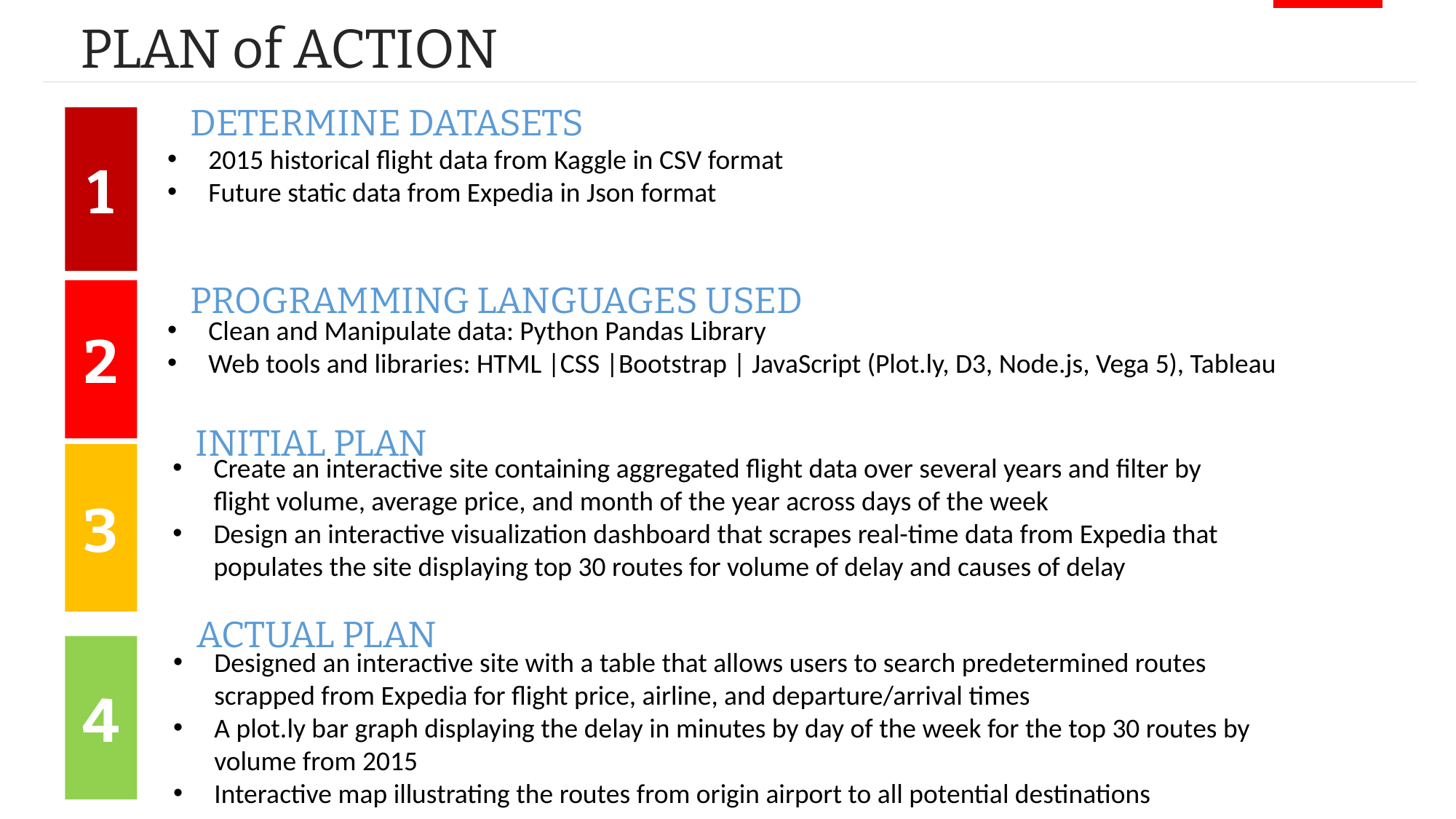

PLAN of ACTION
DETERMINE DATASETS
1
2
3
4
2015 historical flight data from Kaggle in CSV format
Future static data from Expedia in Json format
PROGRAMMING LANGUAGES USED
Clean and Manipulate data: Python Pandas Library
Web tools and libraries: HTML |CSS |Bootstrap | JavaScript (Plot.ly, D3, Node.js, Vega 5), Tableau
INITIAL PLAN
Create an interactive site containing aggregated flight data over several years and filter by flight volume, average price, and month of the year across days of the week
Design an interactive visualization dashboard that scrapes real-time data from Expedia that populates the site displaying top 30 routes for volume of delay and causes of delay

ACTUAL PLAN
Designed an interactive site with a table that allows users to search predetermined routes scrapped from Expedia for flight price, airline, and departure/arrival times
A plot.ly bar graph displaying the delay in minutes by day of the week for the top 30 routes by volume from 2015
Interactive map illustrating the routes from origin airport to all potential destinations